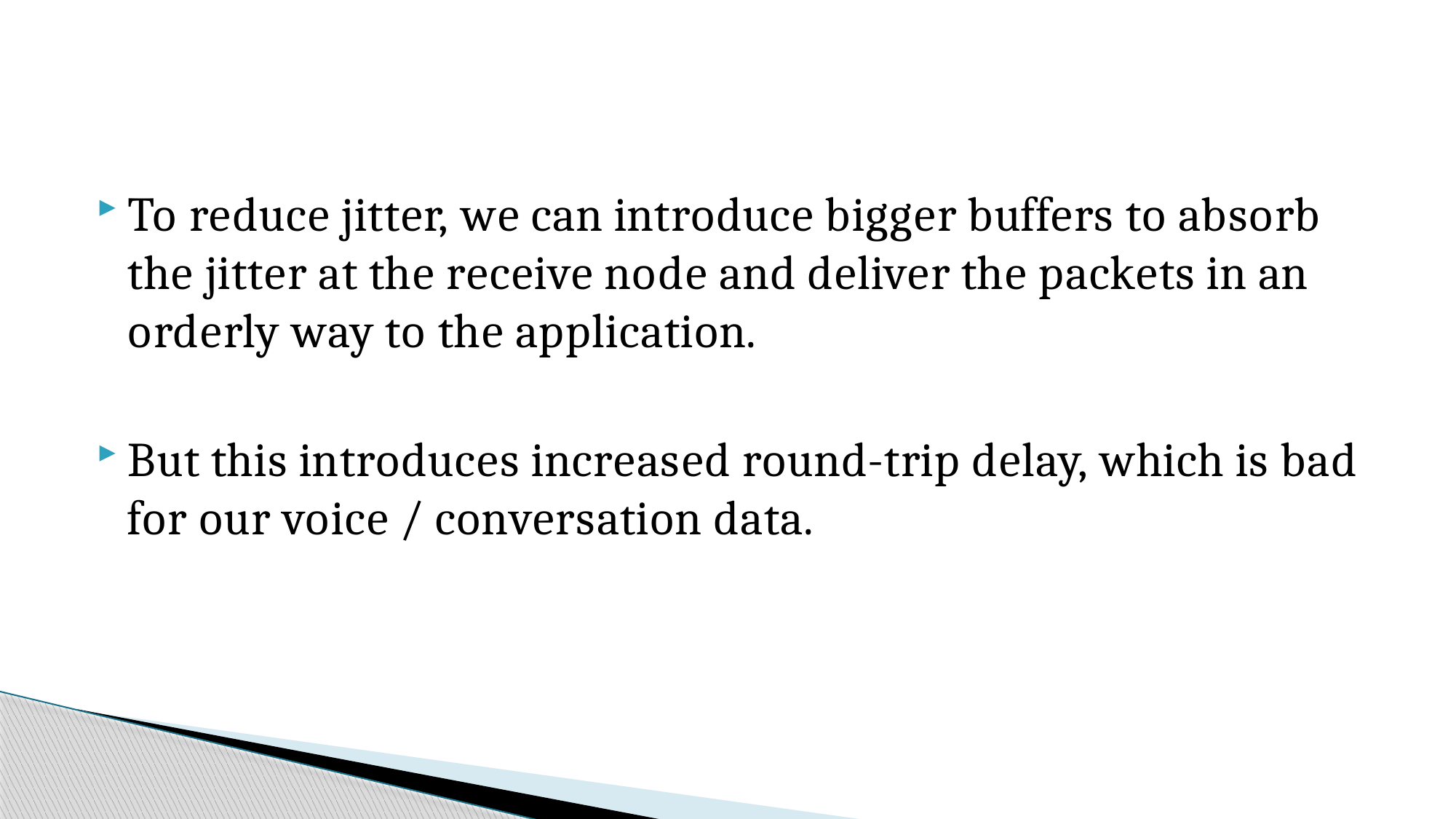

#
To reduce jitter, we can introduce bigger buffers to absorb the jitter at the receive node and deliver the packets in an orderly way to the application.

But this introduces increased round-trip delay, which is bad for our voice / conversation data.